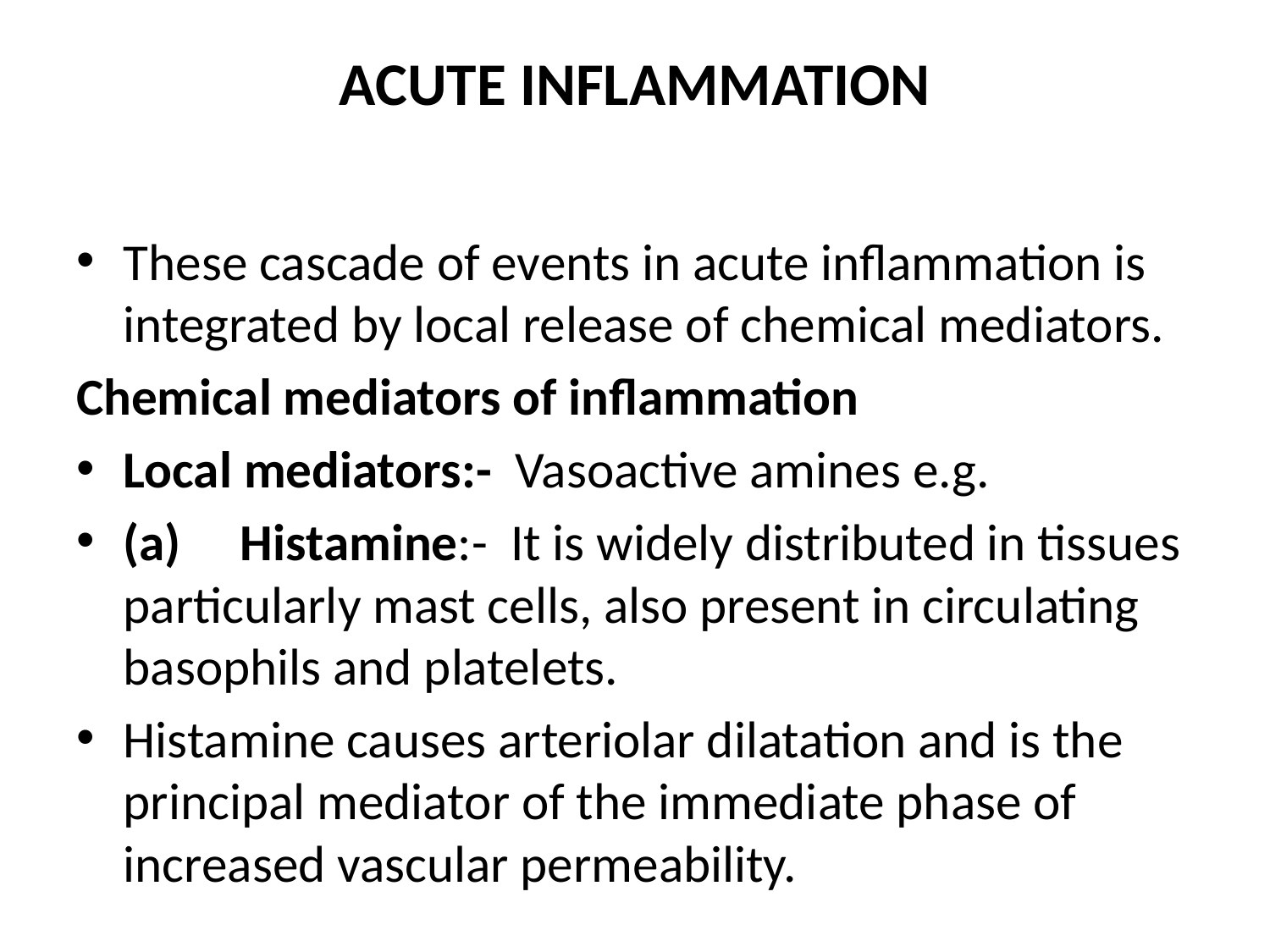

# ACUTE INFLAMMATION
These cascade of events in acute inflammation is integrated by local release of chemical mediators.
Chemical mediators of inflammation
Local mediators:-  Vasoactive amines e.g.
(a)	Histamine:-  It is widely distributed in tissues particularly mast cells, also present in circulating basophils and platelets.
Histamine causes arteriolar dilatation and is the principal mediator of the immediate phase of increased vascular permeability.